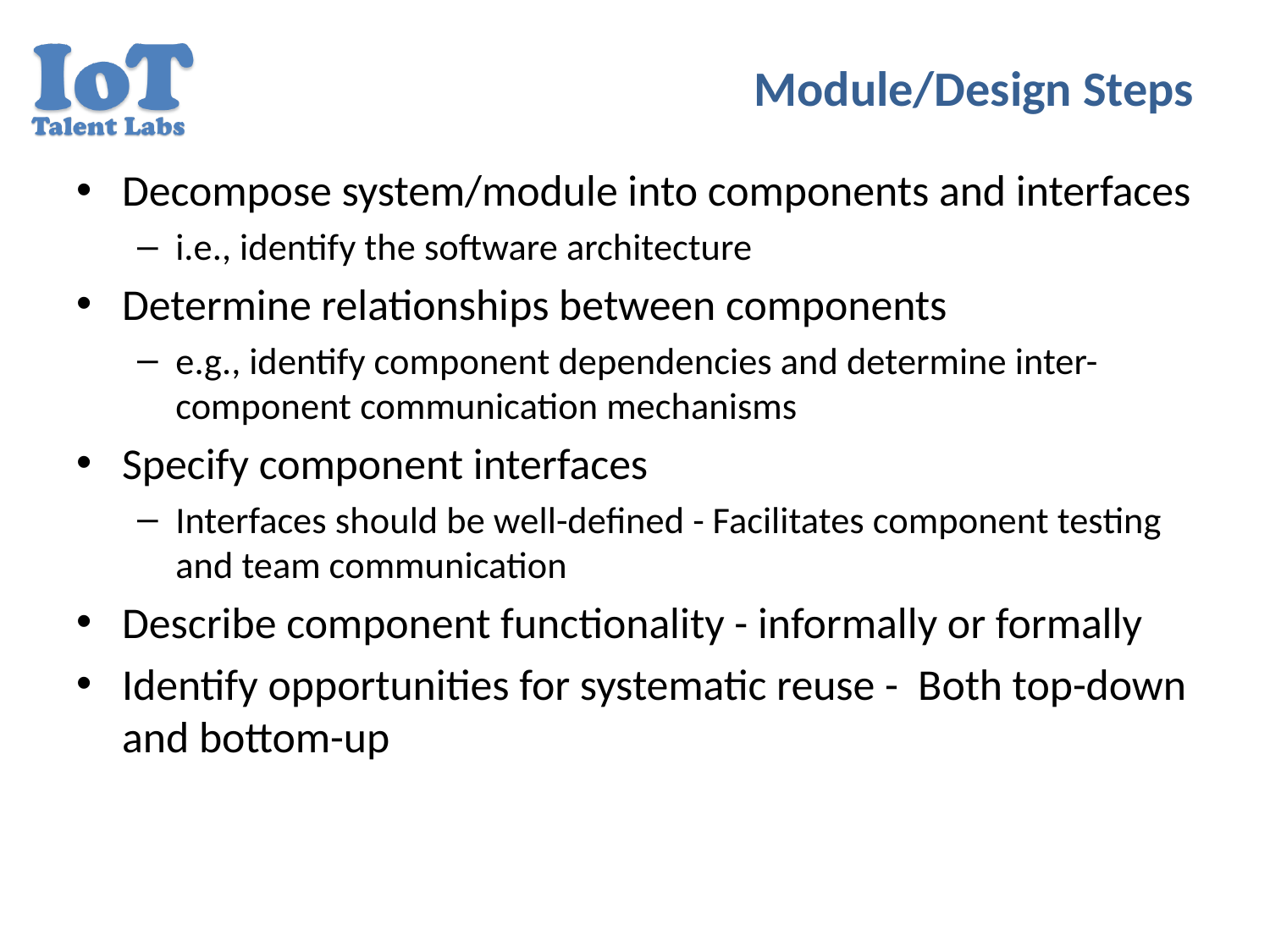

# Module/Design Steps
Decompose system/module into components and interfaces
i.e., identify the software architecture
Determine relationships between components
e.g., identify component dependencies and determine inter-component communication mechanisms
Specify component interfaces
Interfaces should be well-defined - Facilitates component testing and team communication
Describe component functionality - informally or formally
Identify opportunities for systematic reuse -  Both top-down and bottom-up